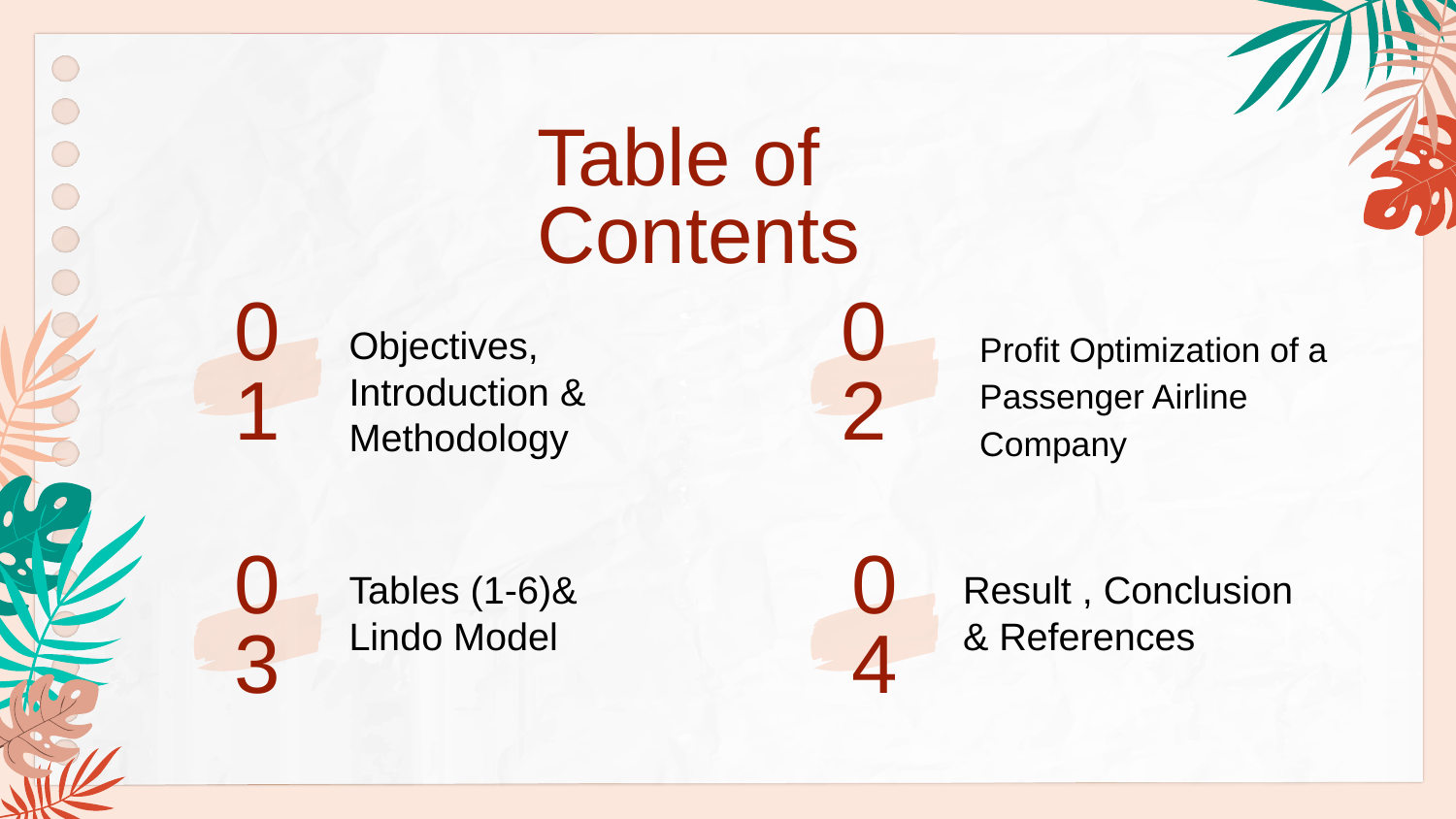

# Table of Contents
Objectives,
Introduction & Methodology
Profit Optimization of a Passenger Airline Company
01
02

Tables (1-6)&
Lindo Model
Result , Conclusion & References
03
04